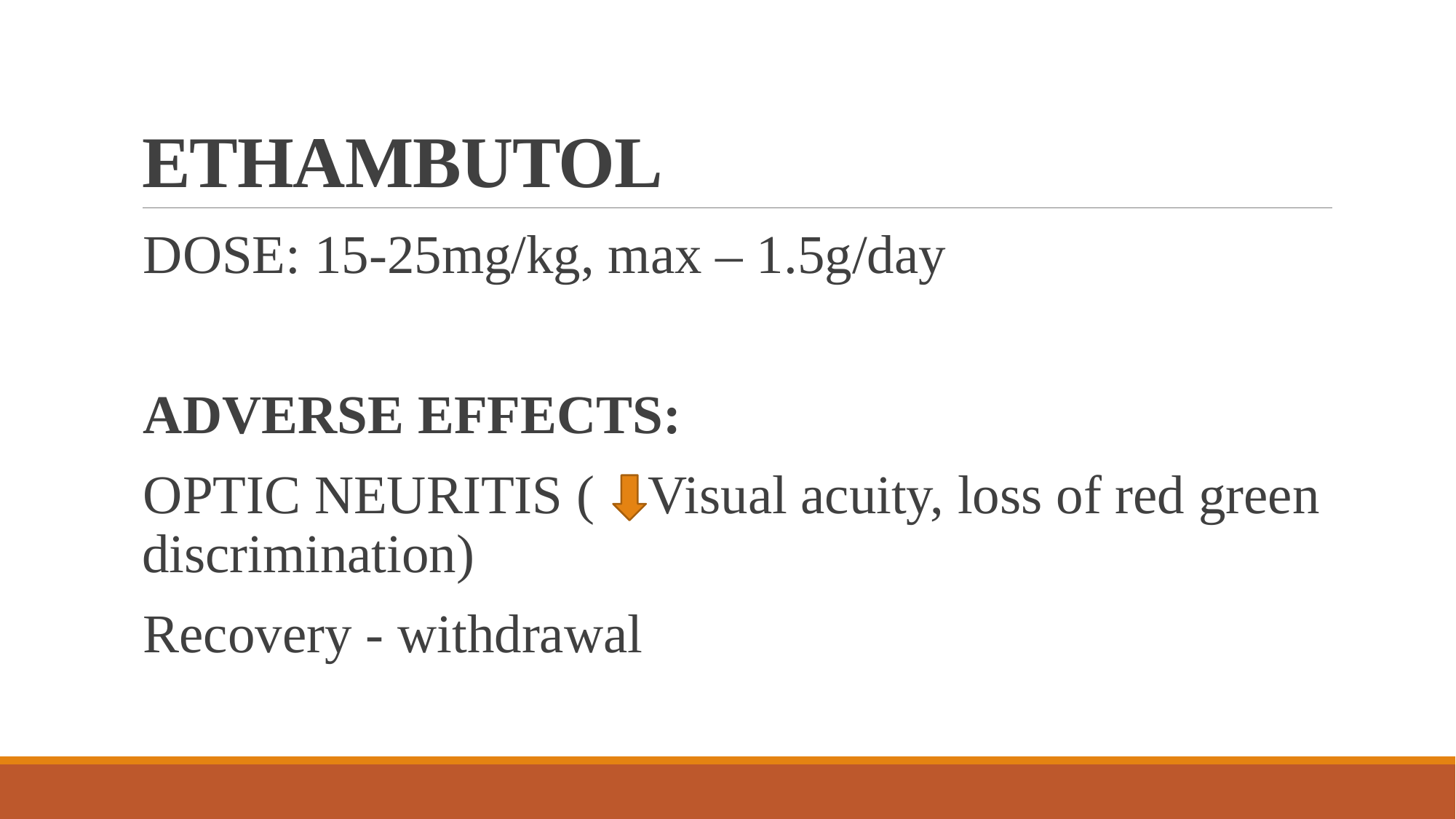

# ETHAMBUTOL
DOSE: 15-25mg/kg, max – 1.5g/day

ADVERSE EFFECTS:
OPTIC NEURITIS (    Visual acuity, loss of red green discrimination)
Recovery - withdrawal